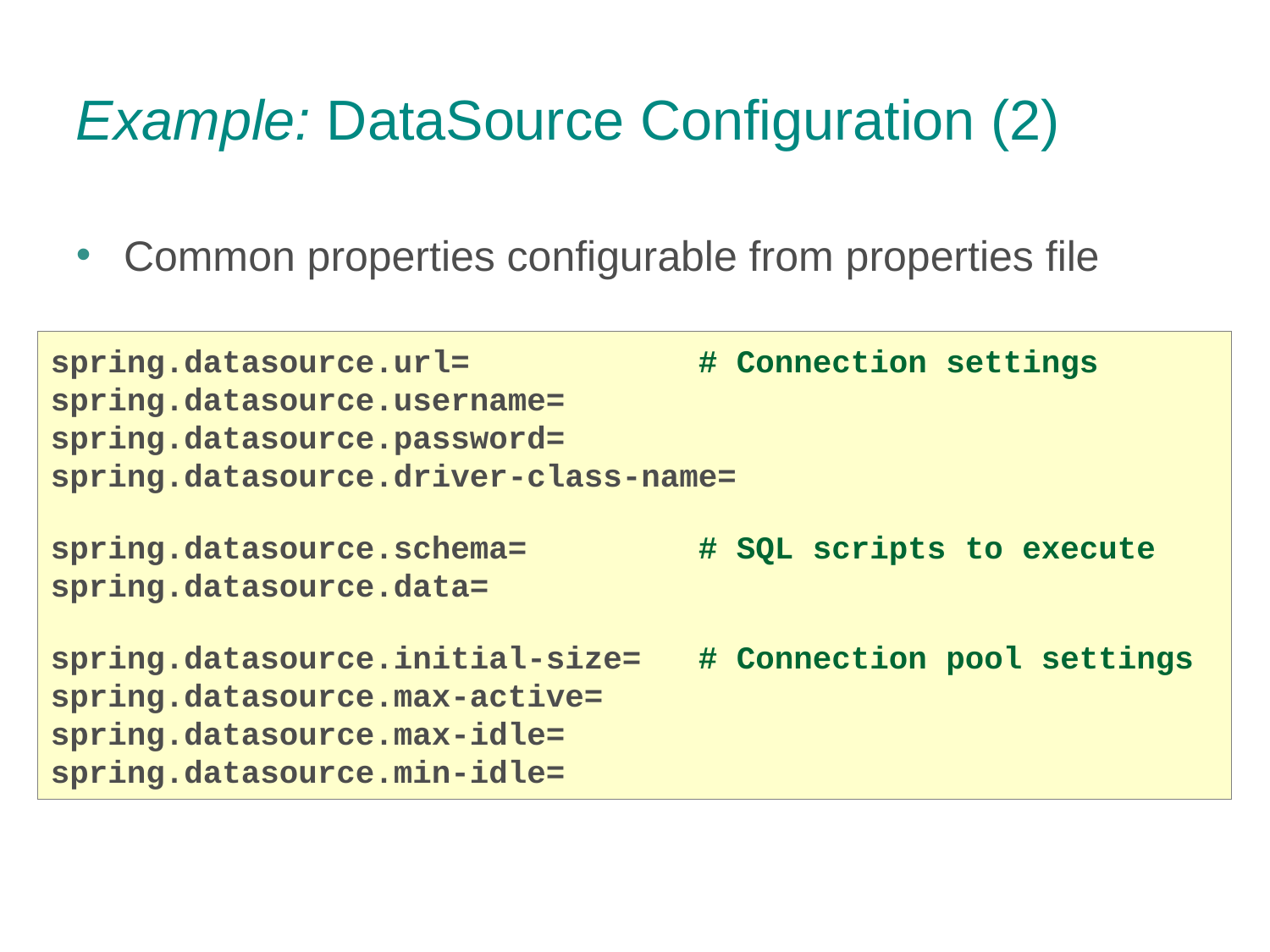

Example: DataSource Configuration (2)
Common properties configurable from properties file
spring.datasource.url=            # Connection settings
spring.datasource.username=
spring.datasource.password=
spring.datasource.driver-class-name=

spring.datasource.schema=         # SQL scripts to execute
spring.datasource.data=

spring.datasource.initial-size=   # Connection pool settings
spring.datasource.max-active=
spring.datasource.max-idle=
spring.datasource.min-idle=